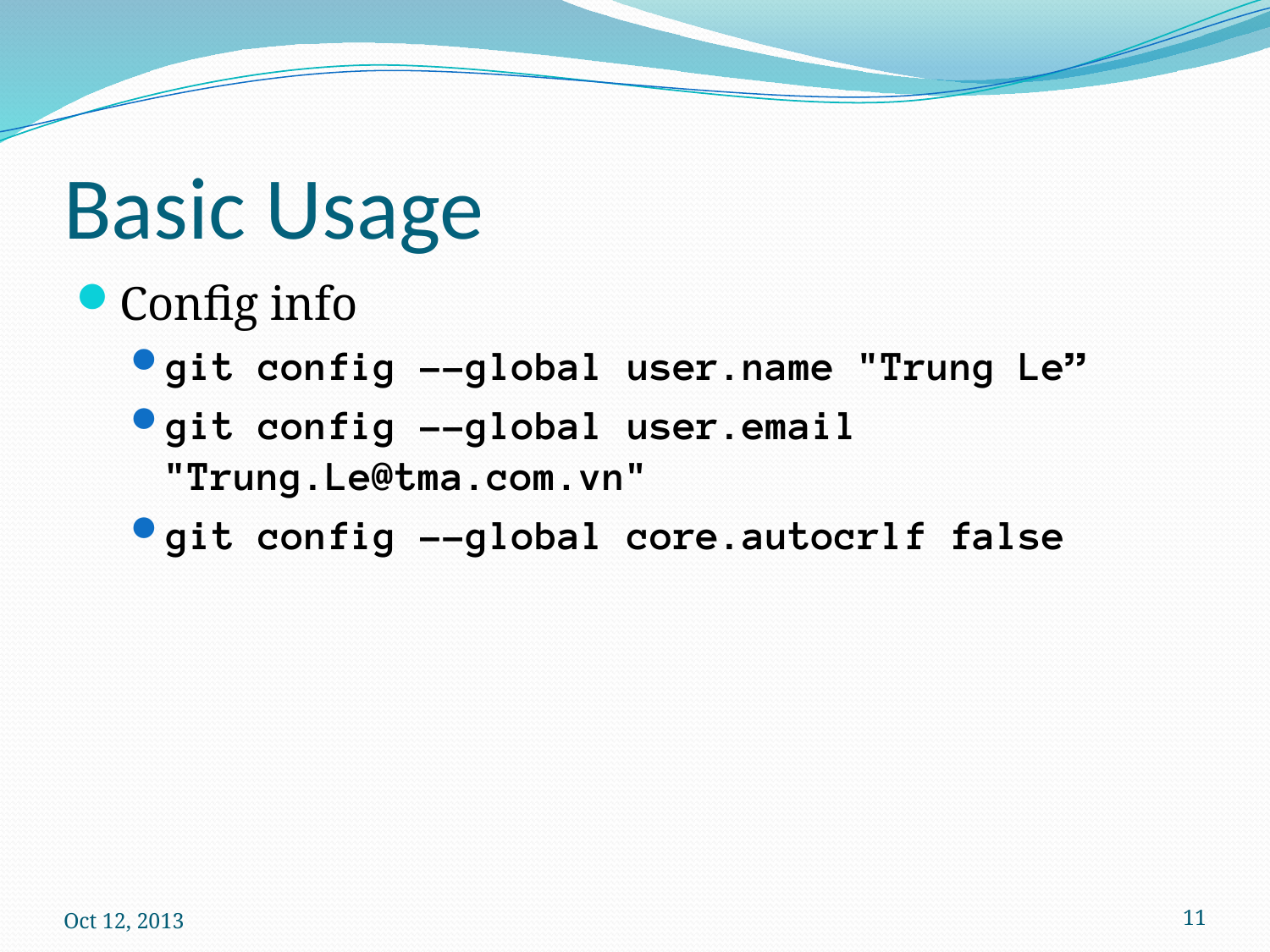

# Basic Usage
Config info
git config --global user.name "Trung Le”
git config --global user.email "Trung.Le@tma.com.vn"
git config --global core.autocrlf false

Oct 12, 2013
11